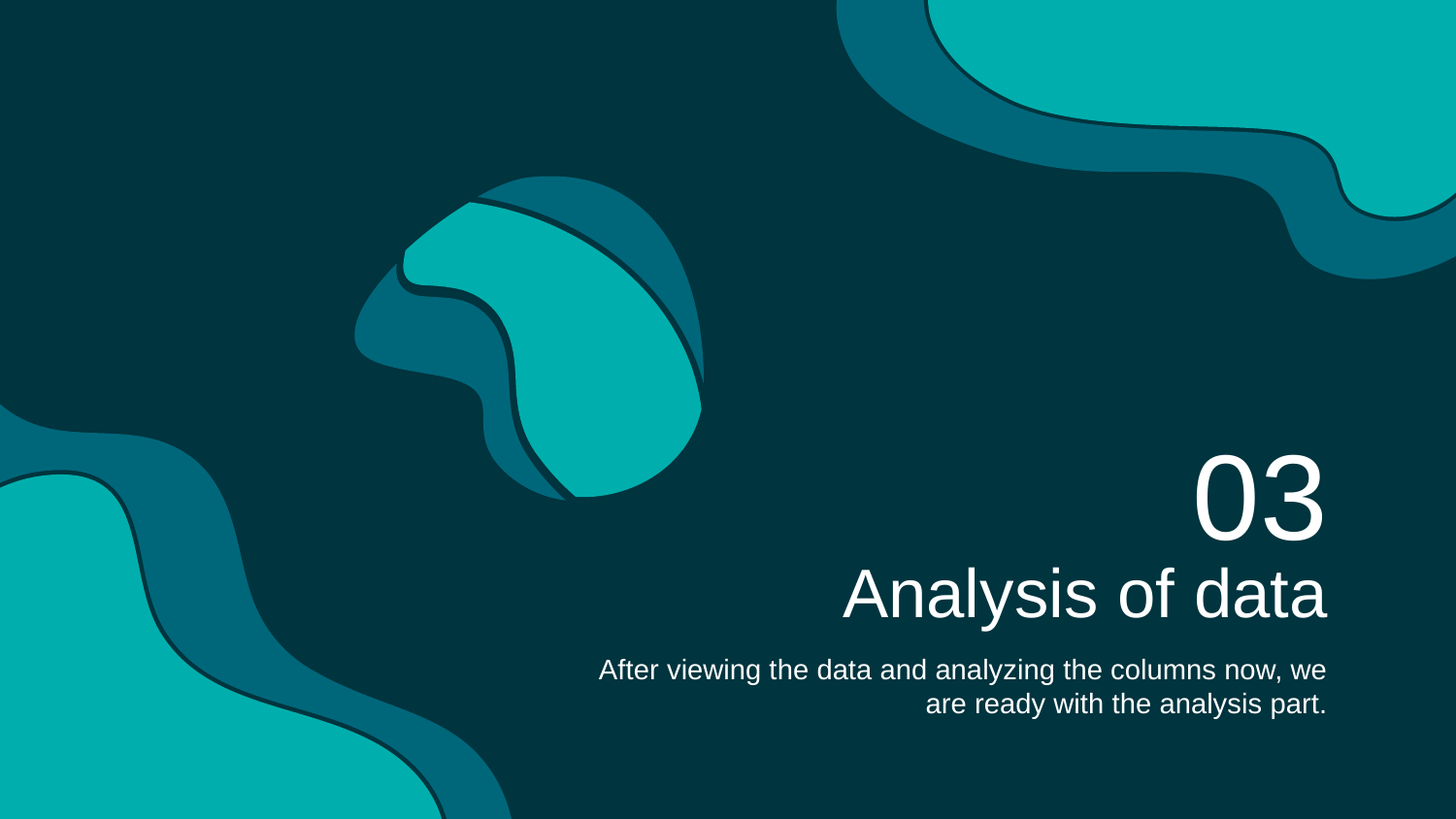

03
# Analysis of data
After viewing the data and analyzing the columns now, we are ready with the analysis part.